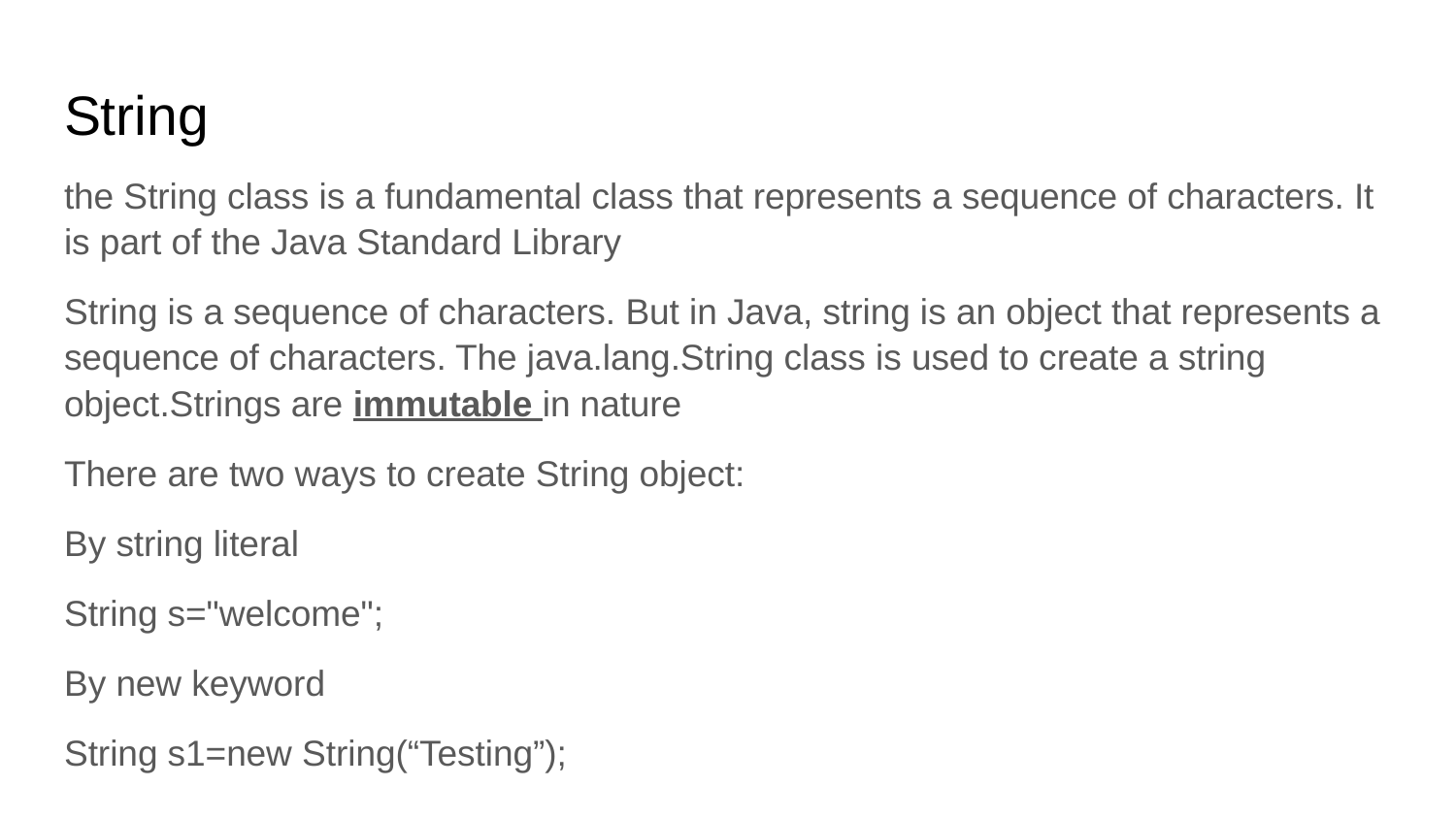

# String
the String class is a fundamental class that represents a sequence of characters. It is part of the Java Standard Library
String is a sequence of characters. But in Java, string is an object that represents a sequence of characters. The java.lang.String class is used to create a string object.Strings are immutable in nature
There are two ways to create String object:
By string literal
String s="welcome";
By new keyword
String s1=new String(“Testing”);